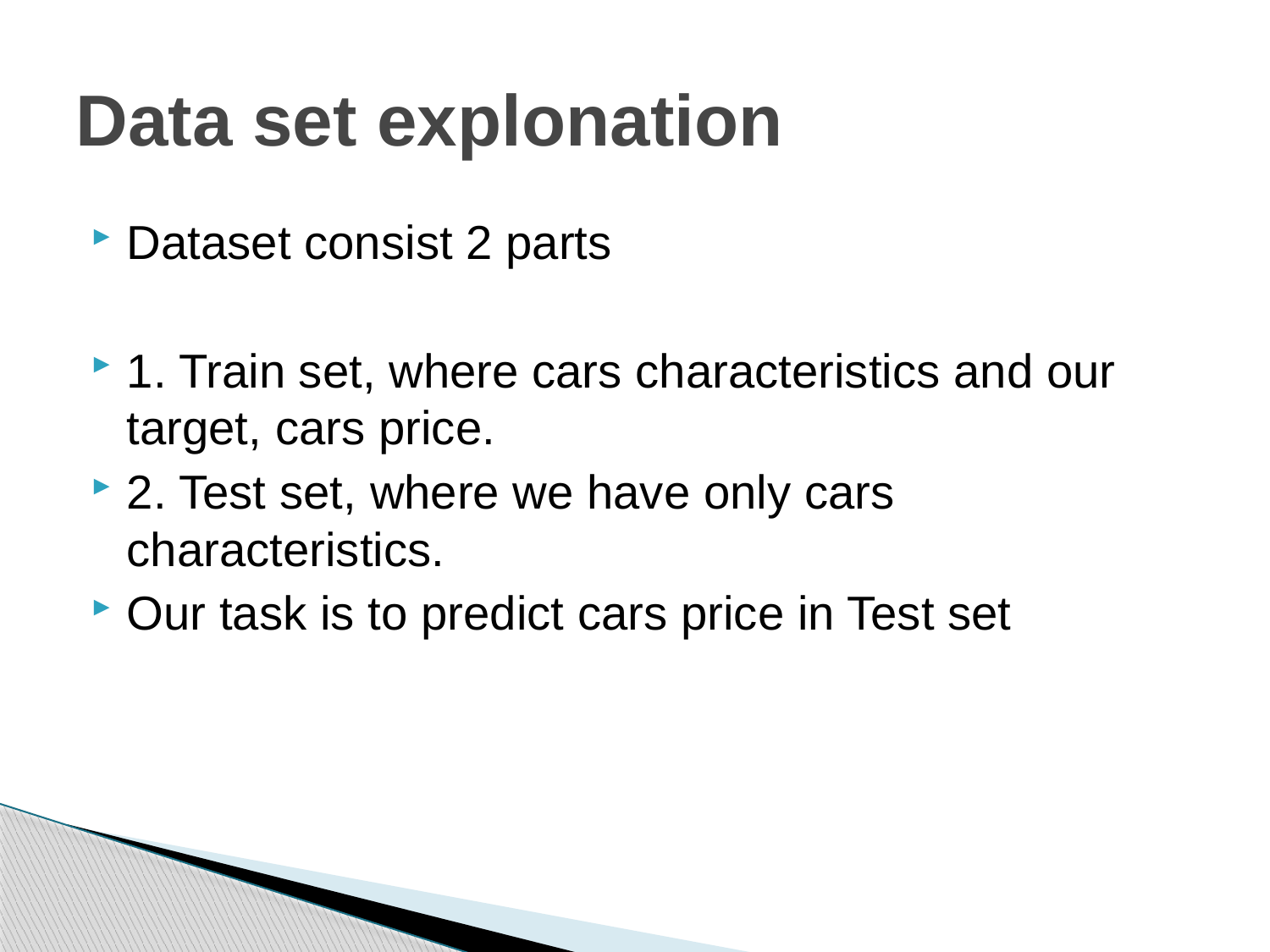

# Data set explonation
Dataset consist 2 parts

1. Train set, where cars characteristics and our target, cars price.
2. Test set, where we have only cars characteristics.
Our task is to predict cars price in Test set